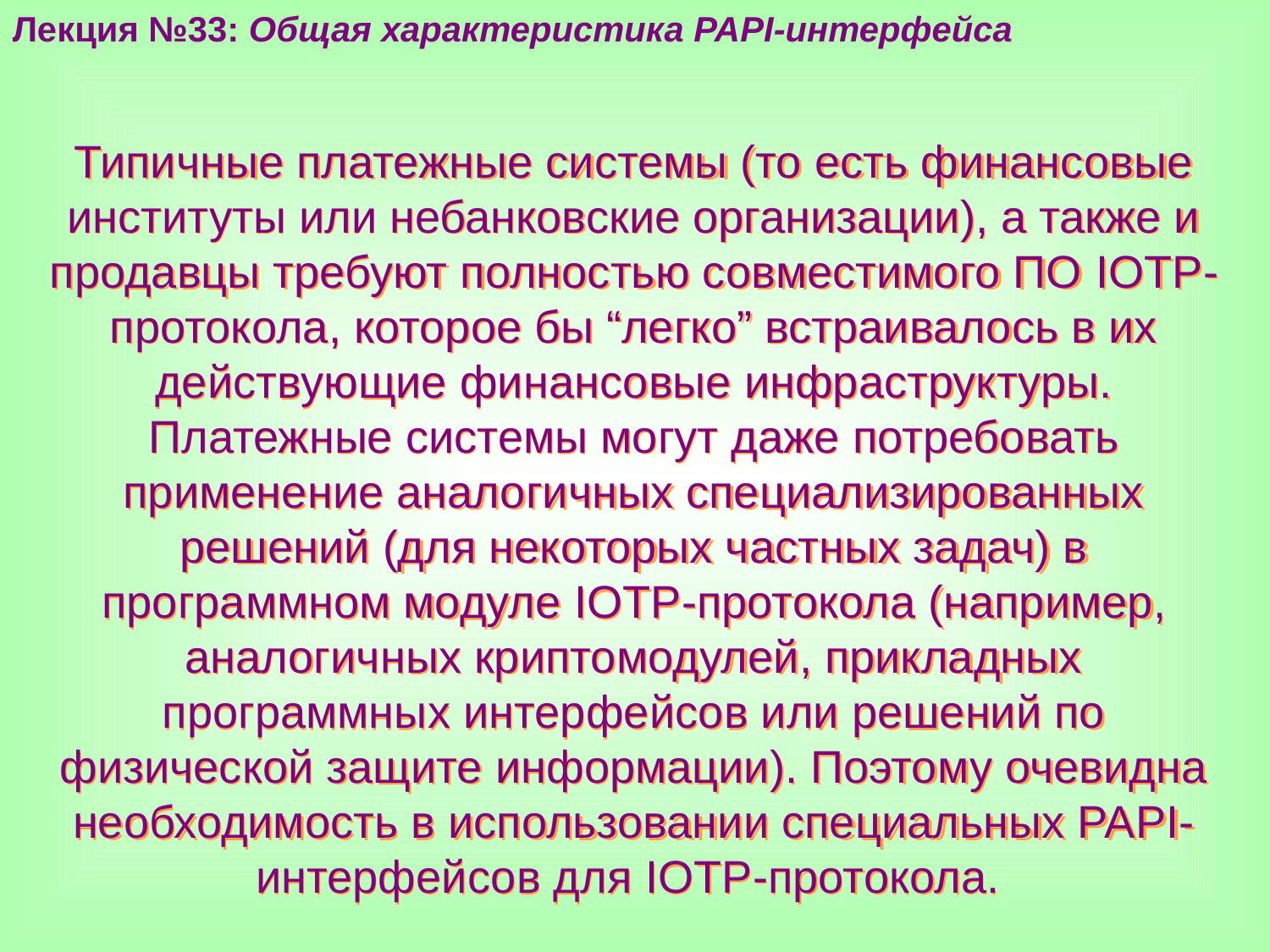

Лекция №33: Общая характеристика PAPI-интерфейса
Типичные платежные системы (то есть финансовые институты или небанковские организации), а также и продавцы требуют полностью совместимого ПО IOTP-протокола, которое бы “легко” встраивалось в их действующие финансовые инфраструктуры. Платежные системы могут даже потребовать применение аналогичных специализированных решений (для некоторых частных задач) в программном модуле IOTP-протокола (например, аналогичных криптомодулей, прикладных программных интерфейсов или решений по физической защите информации). Поэтому очевидна необходимость в использовании специальных PAPI-интерфейсов для IOTP-протокола.